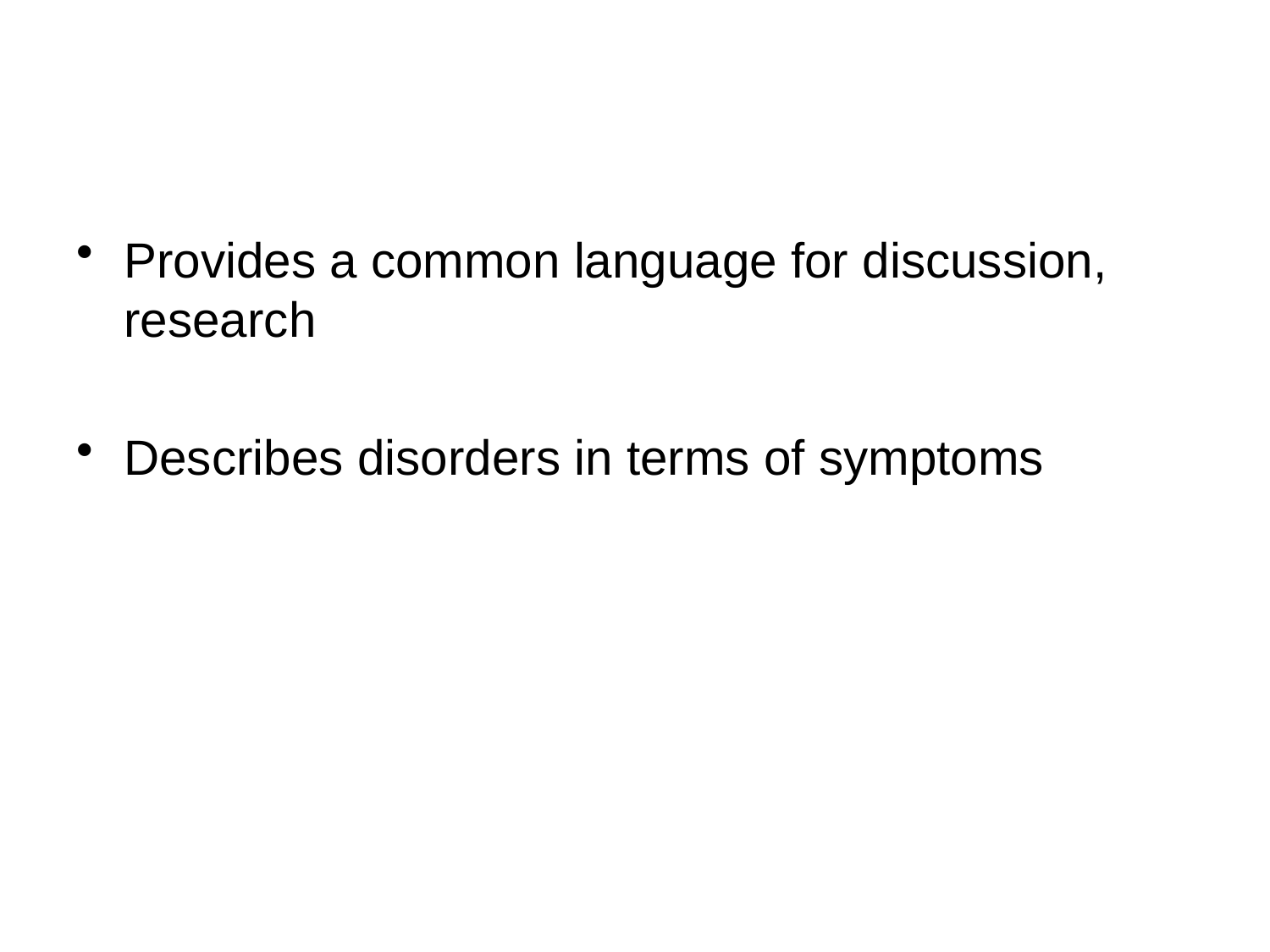

#
Provides a common language for discussion, research

Describes disorders in terms of symptoms